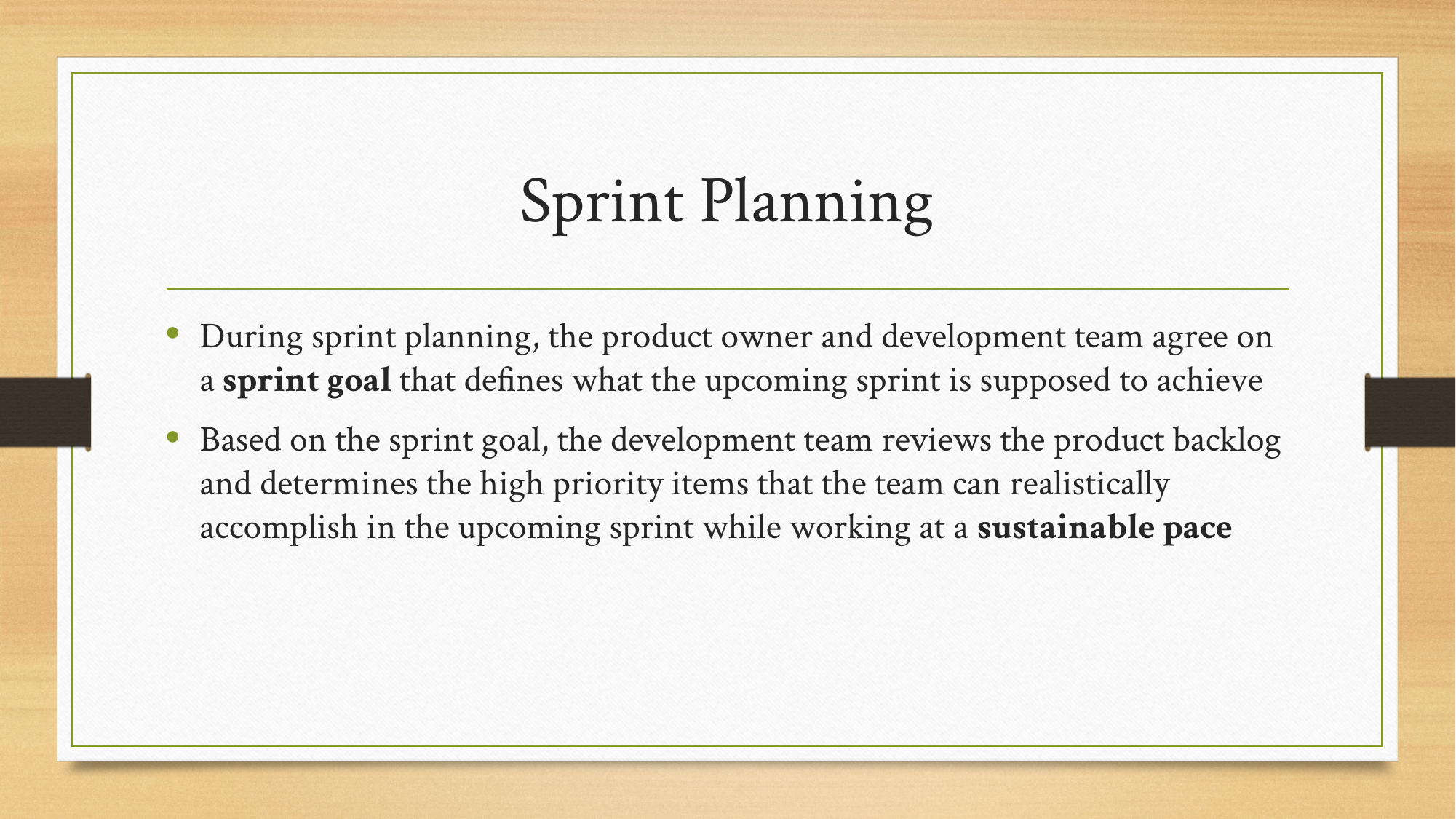

# Sprint Planning
During sprint planning, the product owner and development team agree on a sprint goal that defines what the upcoming sprint is supposed to achieve
Based on the sprint goal, the development team reviews the product backlog and determines the high priority items that the team can realistically accomplish in the upcoming sprint while working at a sustainable pace